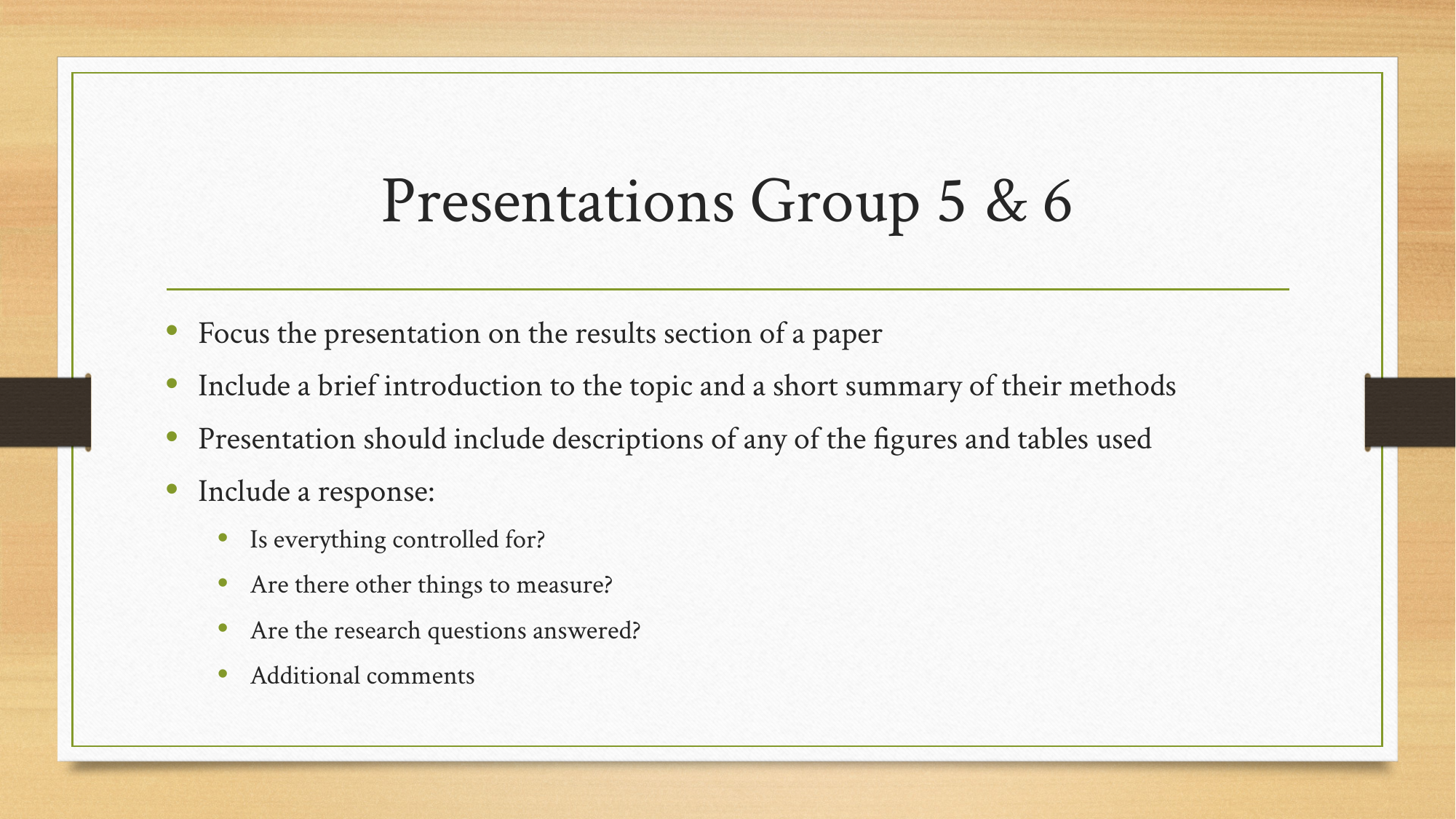

# Presentations Group 5 & 6
Focus the presentation on the results section of a paper
Include a brief introduction to the topic and a short summary of their methods
Presentation should include descriptions of any of the figures and tables used
Include a response:
Is everything controlled for?
Are there other things to measure?
Are the research questions answered?
Additional comments